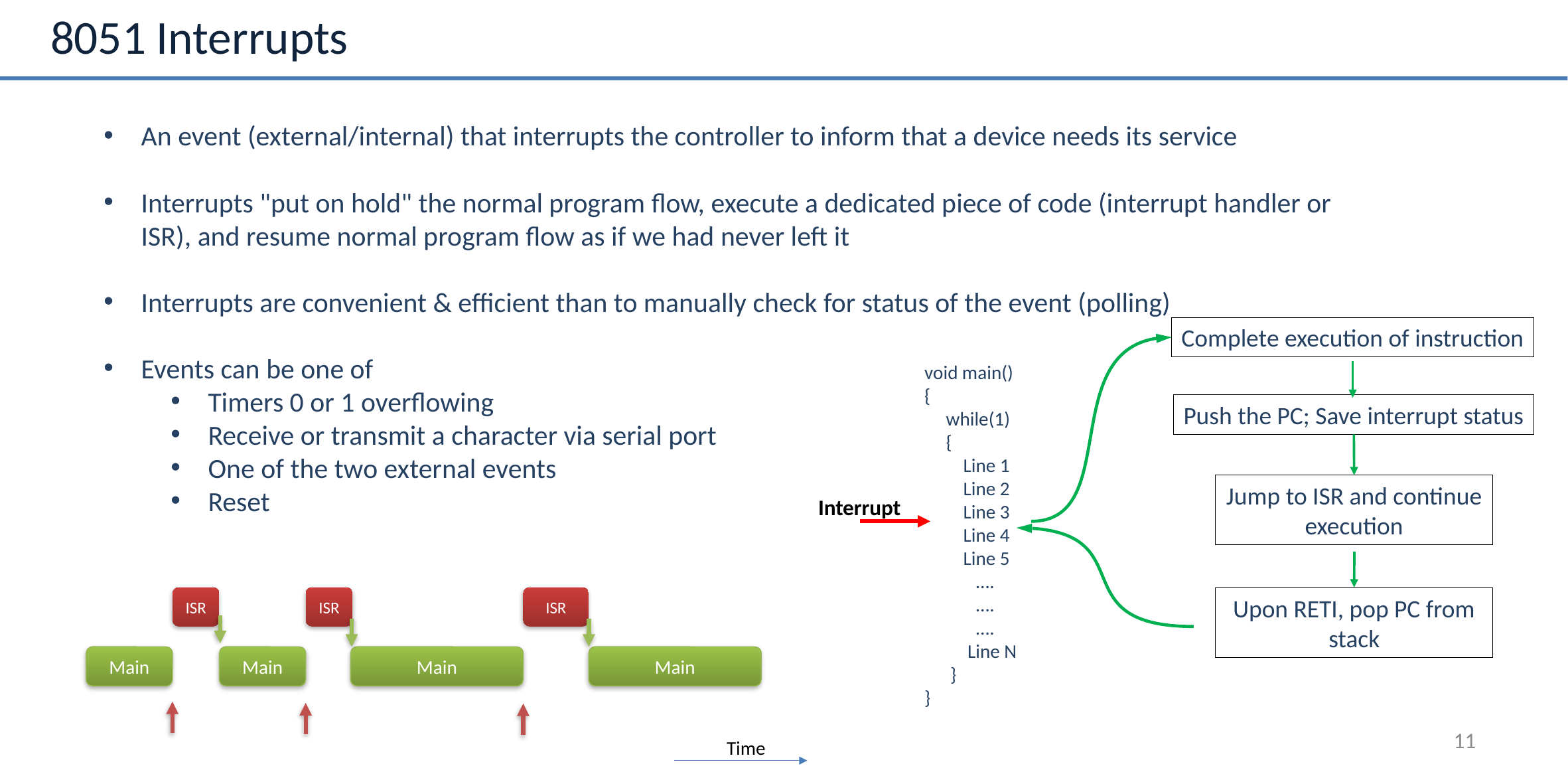

# 8051 Interrupts
An event (external/internal) that interrupts the controller to inform that a device needs its service

Interrupts "put on hold" the normal program flow, execute a dedicated piece of code (interrupt handler or ISR), and resume normal program flow as if we had never left it

Interrupts are convenient & efficient than to manually check for status of the event (polling)

Events can be one of
Timers 0 or 1 overflowing
Receive or transmit a character via serial port
One of the two external events
Reset
Complete execution of instruction
void main()
{
     while(1)
     {
         Line 1
         Line 2
         Line 3
         Line 4
         Line 5
            ….
            ….
            ….
          Line N
      }
}
Push the PC; Save interrupt status
Jump to ISR and continue execution
Interrupt
Upon RETI, pop PC from stack
ISR
ISR
ISR
Main
Main
Main
Main
Time
11